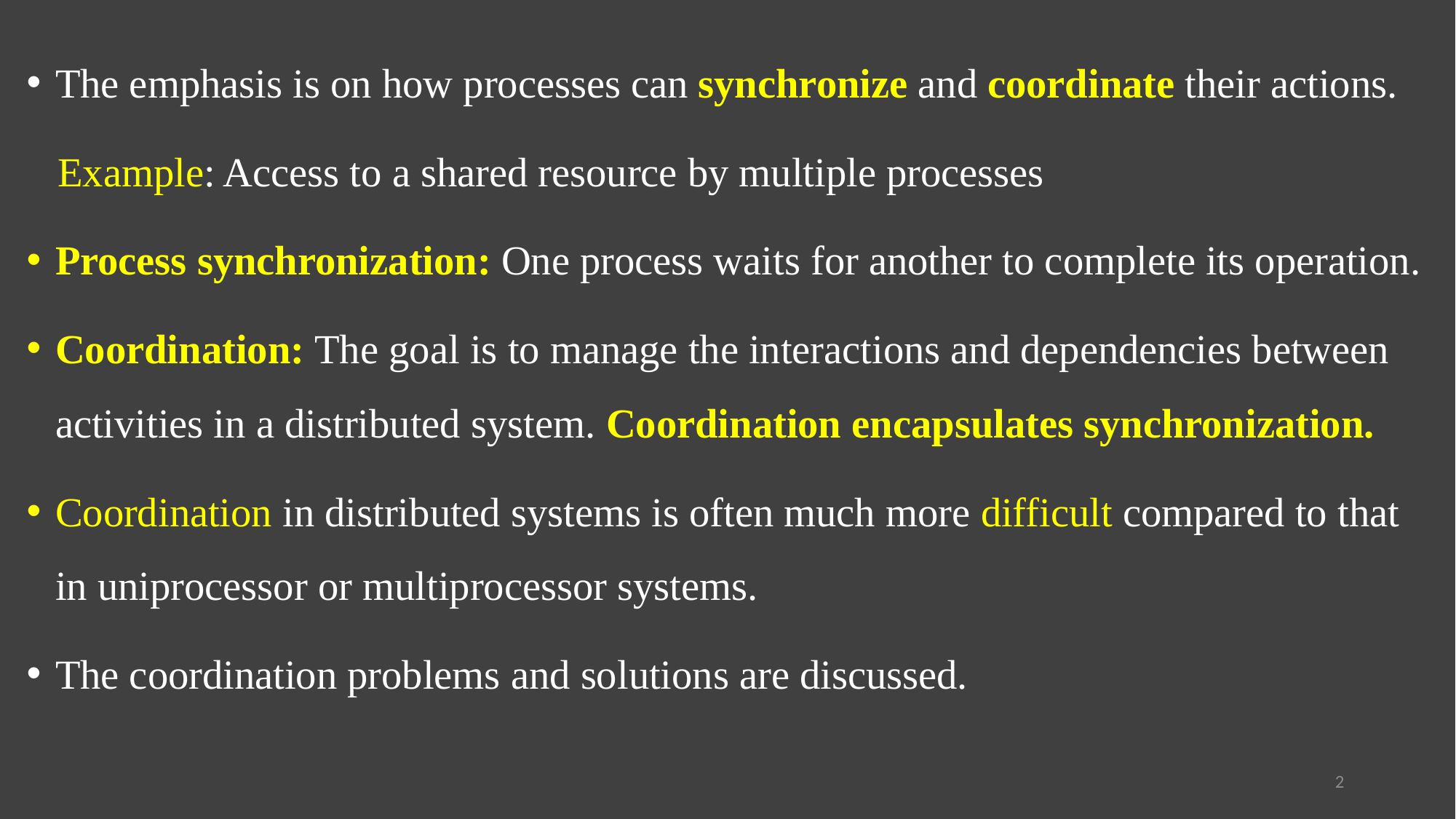

The emphasis is on how processes can synchronize and coordinate their actions.
   Example: Access to a shared resource by multiple processes
Process synchronization: One process waits for another to complete its operation.
Coordination: The goal is to manage the interactions and dependencies between activities in a distributed system. Coordination encapsulates synchronization.
Coordination in distributed systems is often much more difficult compared to that in uniprocessor or multiprocessor systems.
The coordination problems and solutions are discussed.
2